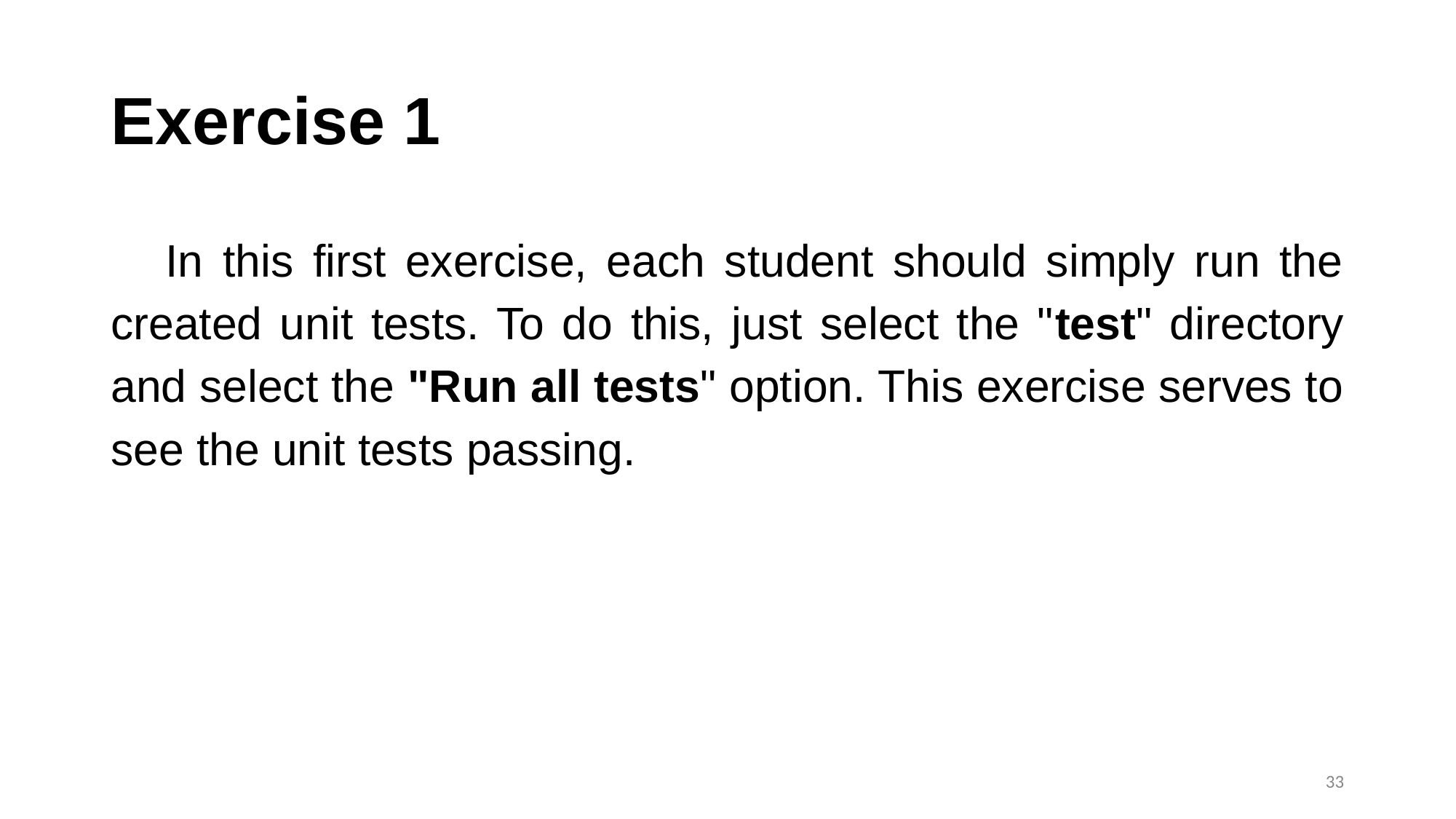

# Exercise 1
In this first exercise, each student should simply run the created unit tests. To do this, just select the "test" directory and select the "Run all tests" option. This exercise serves to see the unit tests passing.

33